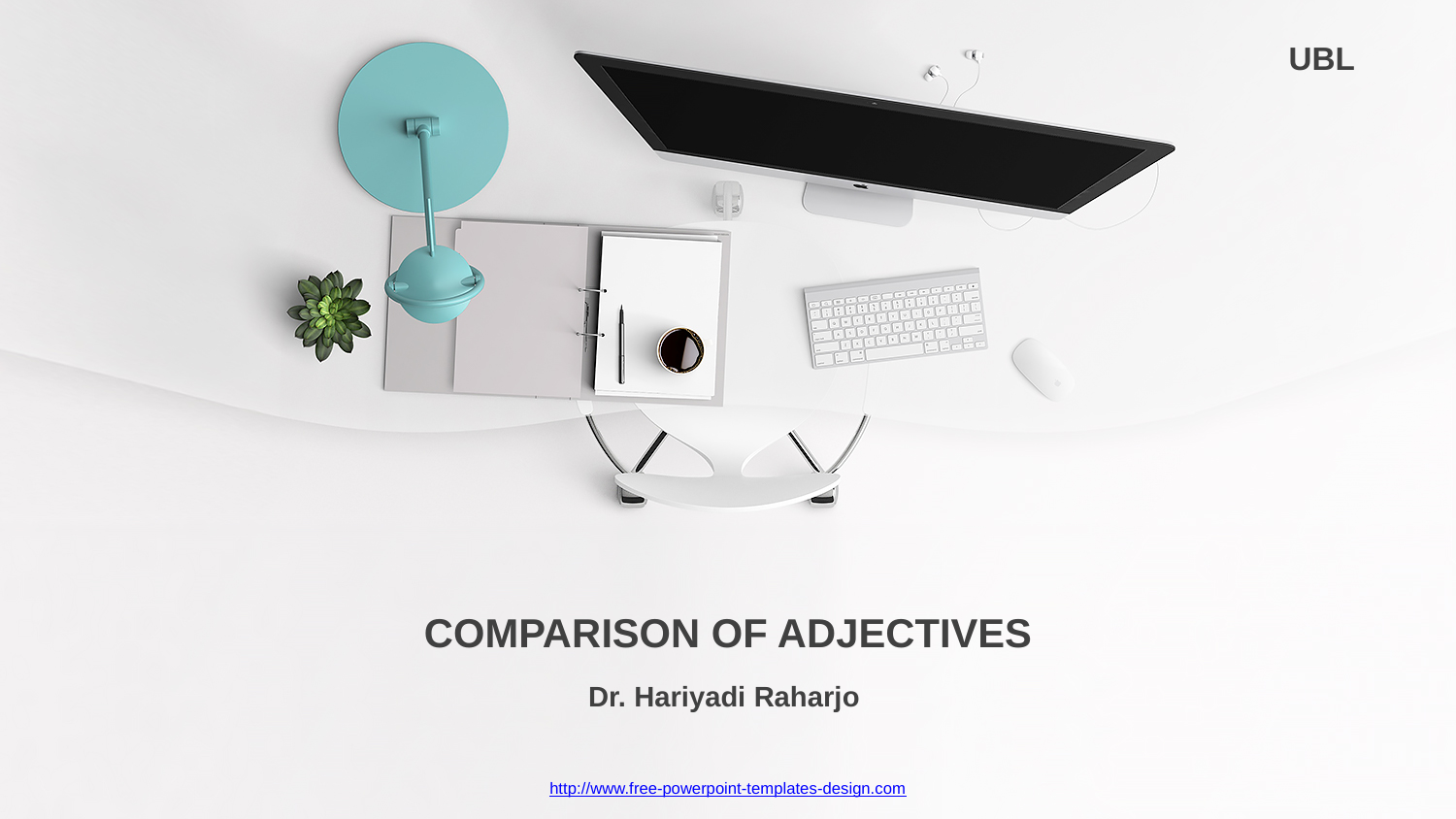

UBL
COMPARISON OF ADJECTIVES
Dr. Hariyadi Raharjo
http://www.free-powerpoint-templates-design.com